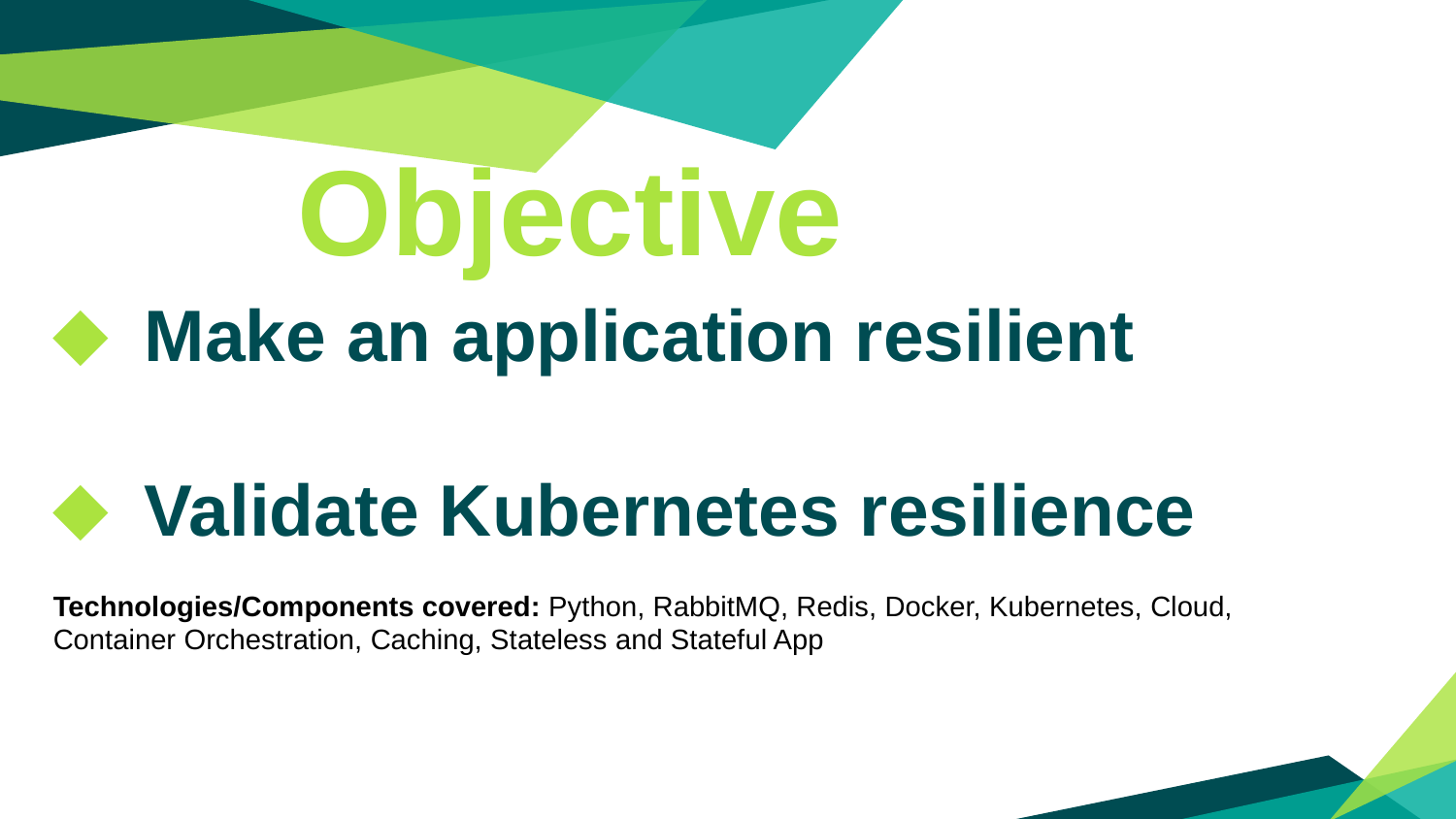

Objective
Make an application resilient
Validate Kubernetes resilience
Technologies/Components covered: Python, RabbitMQ, Redis, Docker, Kubernetes, Cloud, Container Orchestration, Caching, Stateless and Stateful App